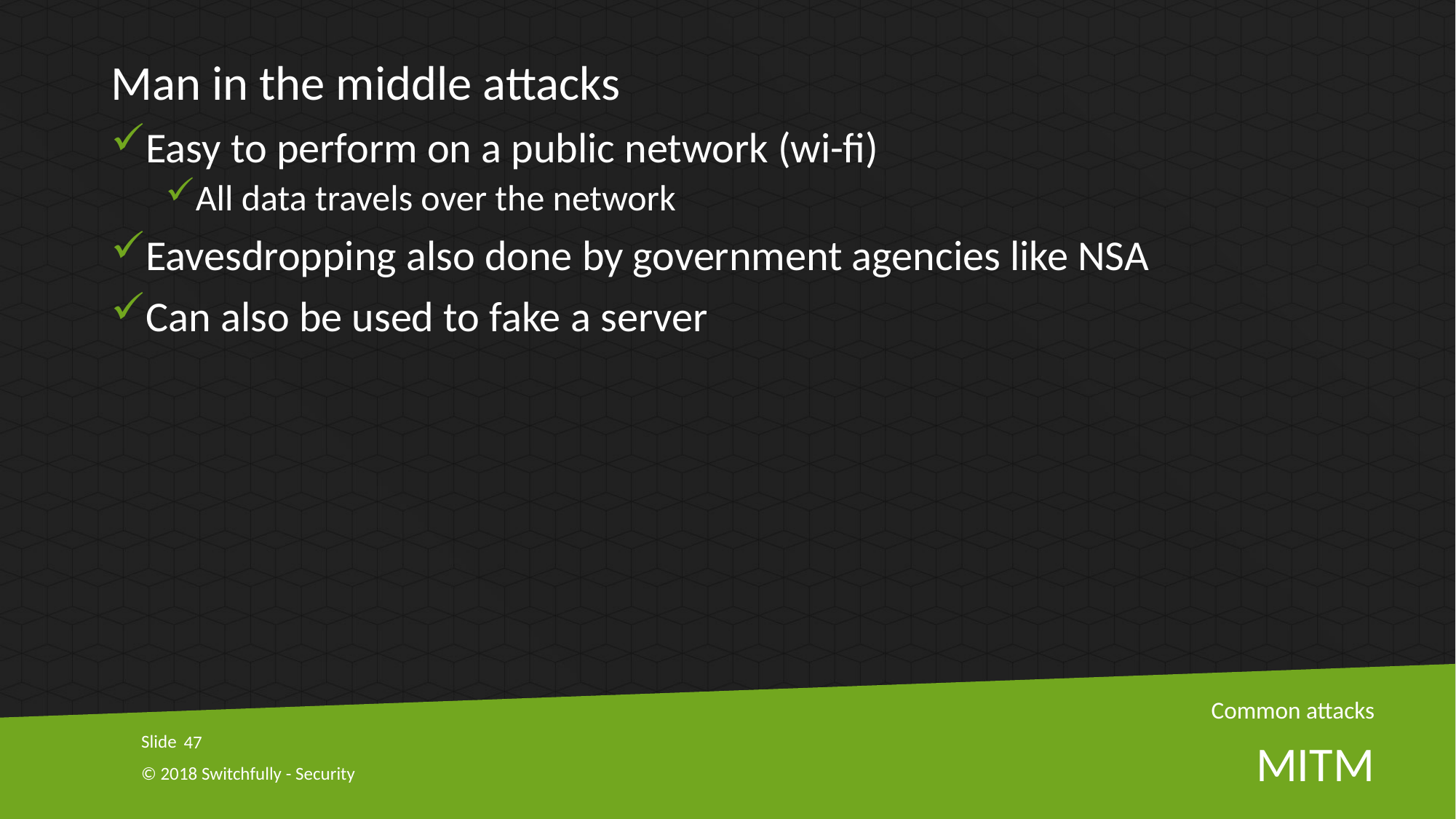

Man in the middle attacks
Easy to perform on a public network (wi-fi)
All data travels over the network
Eavesdropping also done by government agencies like NSA
Can also be used to fake a server

Common attacks
47
# MITM
© 2018 Switchfully - Security